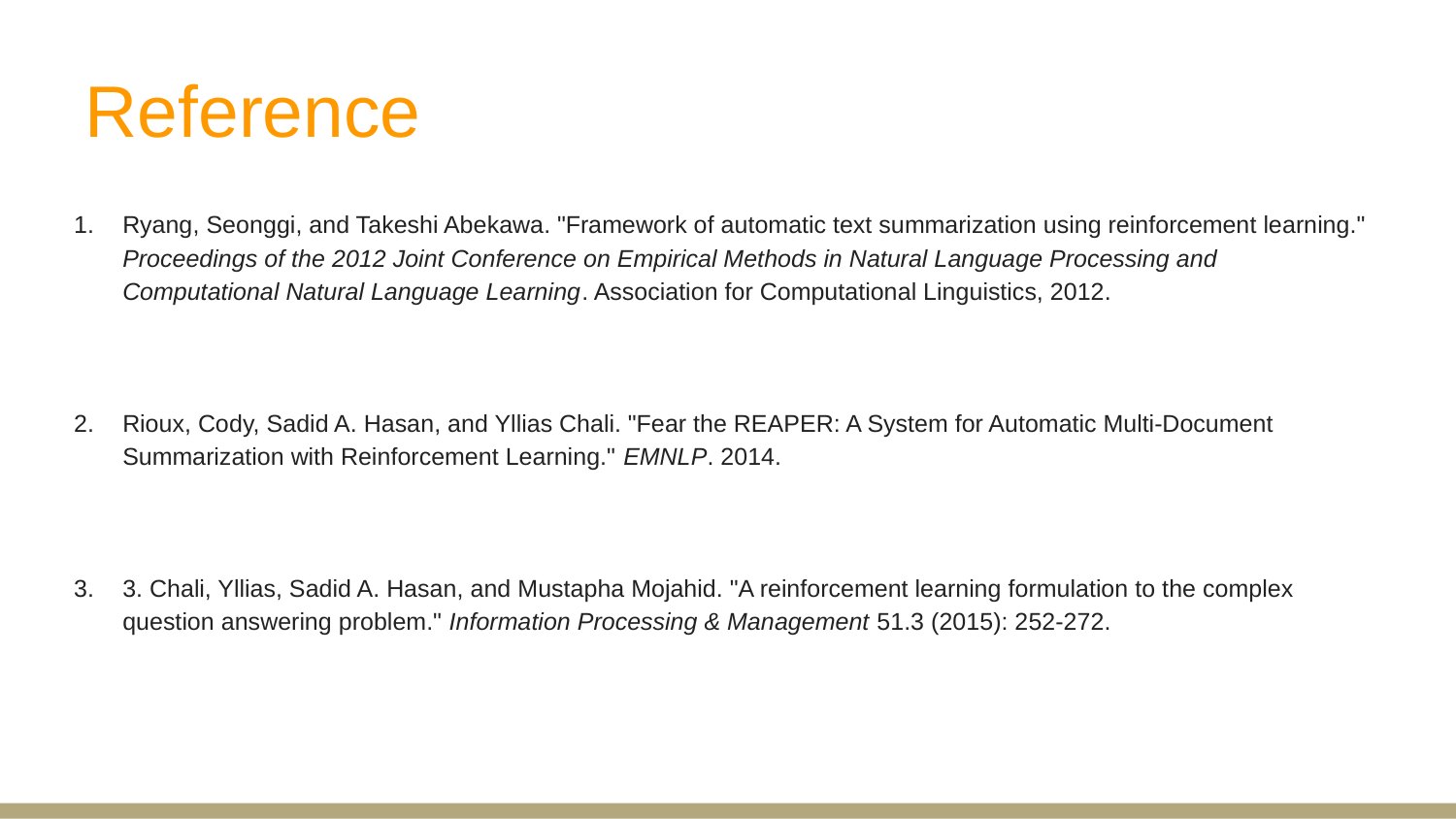

Reference
Ryang, Seonggi, and Takeshi Abekawa. "Framework of automatic text summarization using reinforcement learning." Proceedings of the 2012 Joint Conference on Empirical Methods in Natural Language Processing and Computational Natural Language Learning. Association for Computational Linguistics, 2012.

Rioux, Cody, Sadid A. Hasan, and Yllias Chali. "Fear the REAPER: A System for Automatic Multi-Document Summarization with Reinforcement Learning." EMNLP. 2014.

3. Chali, Yllias, Sadid A. Hasan, and Mustapha Mojahid. "A reinforcement learning formulation to the complex question answering problem." Information Processing & Management 51.3 (2015): 252-272.